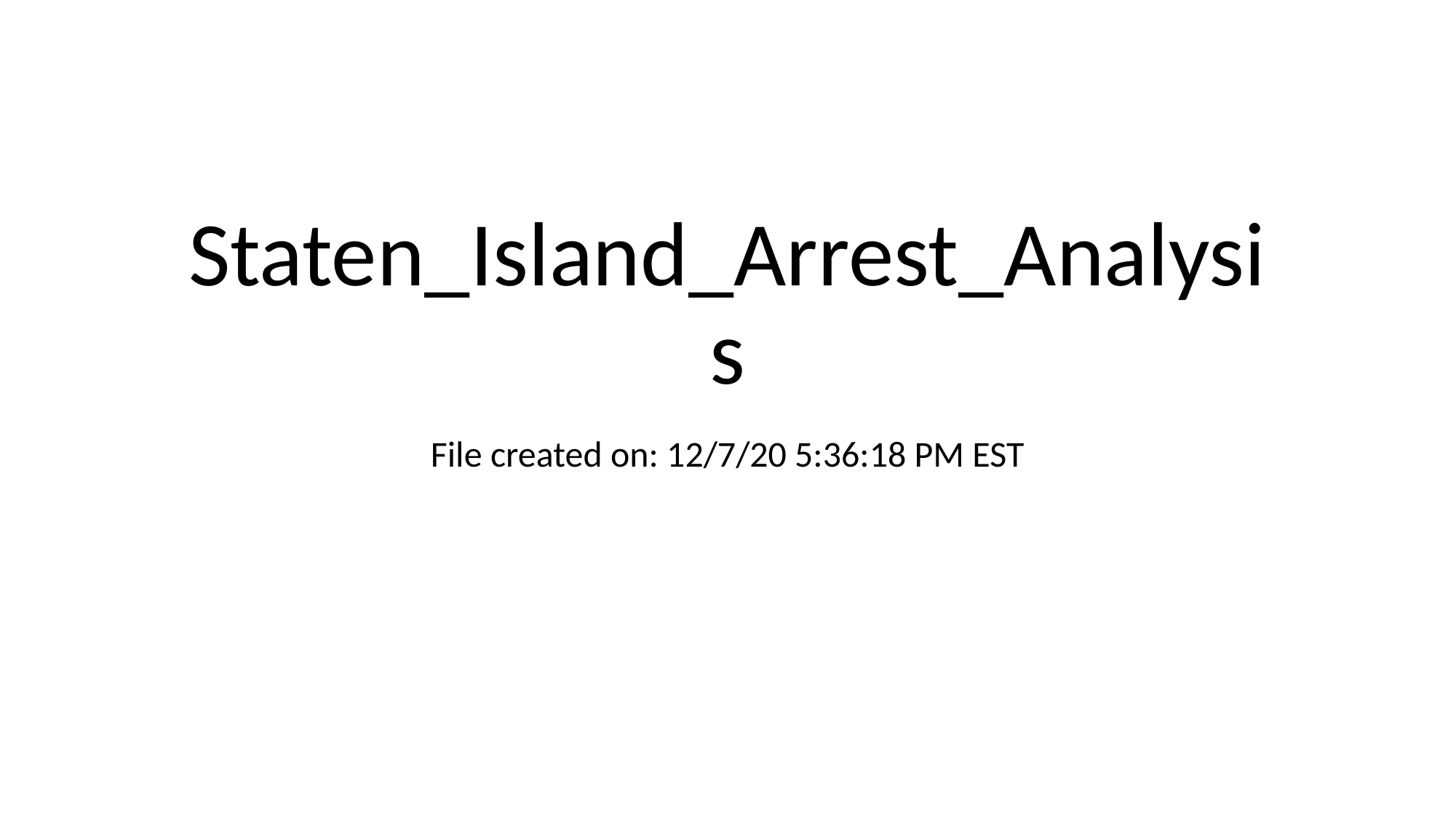

# Staten_Island_Arrest_Analysis
File created on: 12/7/20 5:36:18 PM EST